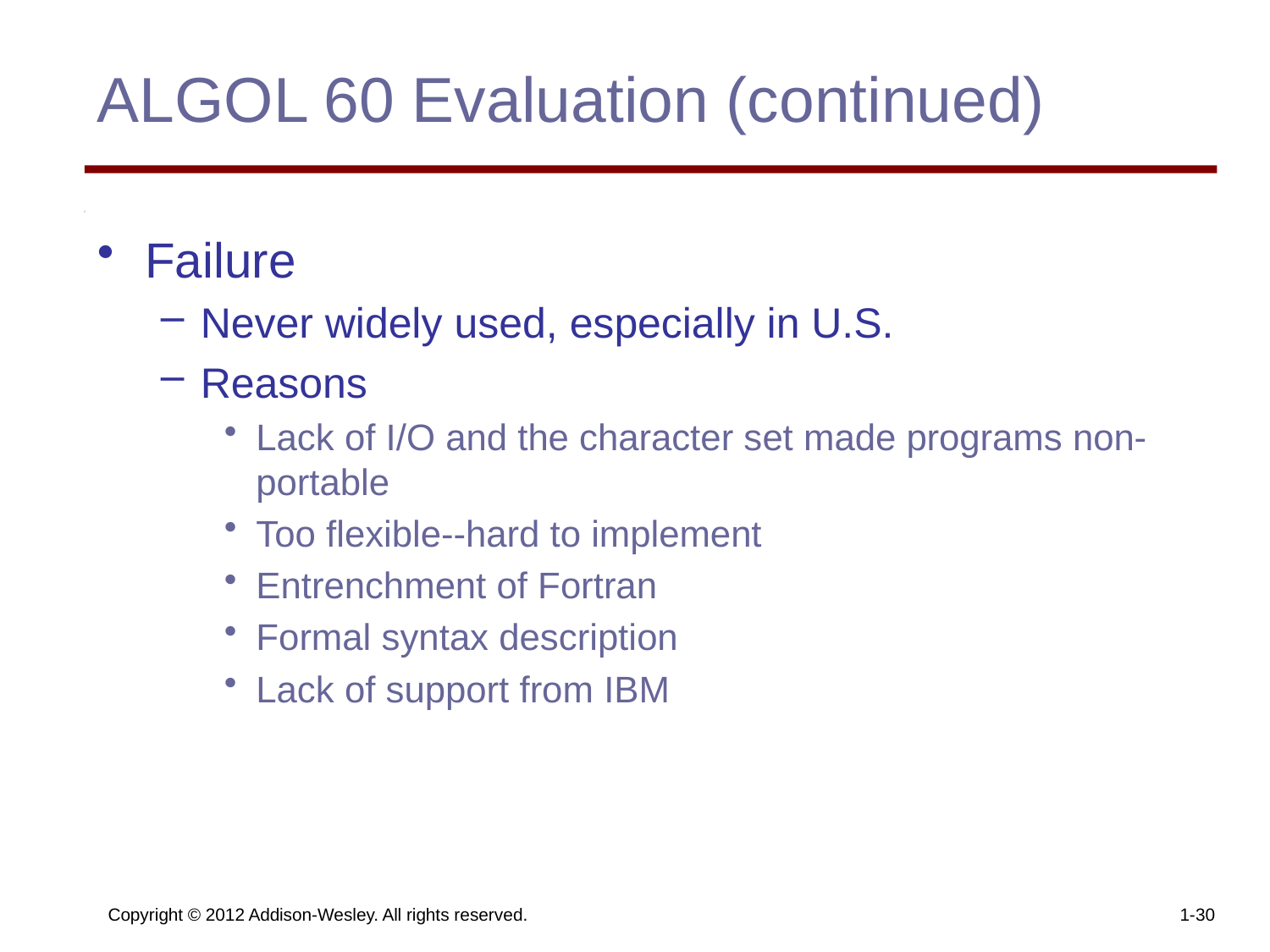

# ALGOL 60 Evaluation (continued)
Failure
Never widely used, especially in U.S.
Reasons
Lack of I/O and the character set made programs non-portable
Too flexible--hard to implement
Entrenchment of Fortran
Formal syntax description
Lack of support from IBM
Copyright © 2012 Addison-Wesley. All rights reserved.
1-30